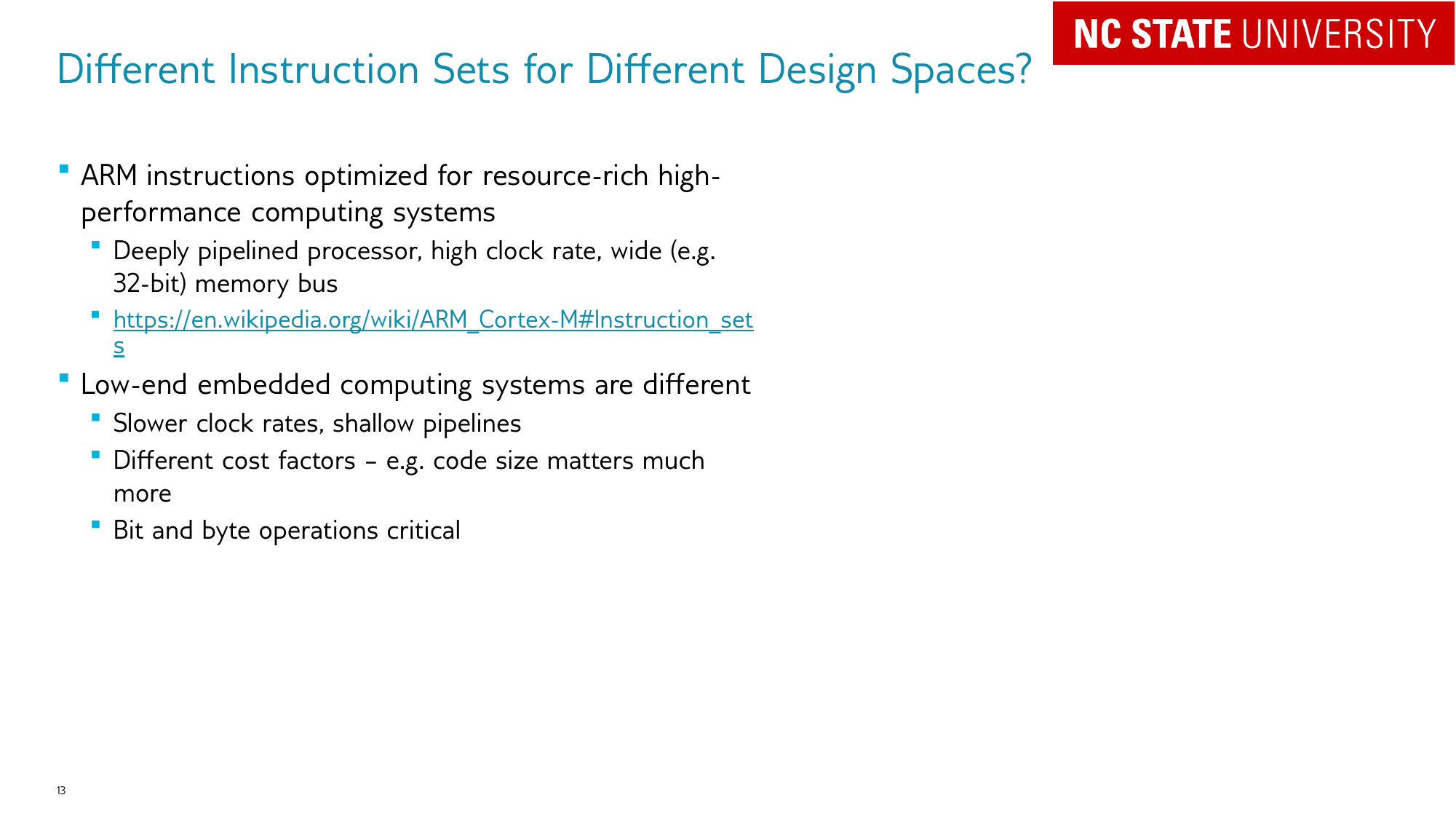

# Different Instruction Sets for Different Design Spaces?
ARM instructions optimized for resource-rich high-performance computing systems
Deeply pipelined processor, high clock rate, wide (e.g. 32-bit) memory bus
https://en.wikipedia.org/wiki/ARM_Cortex-M#Instruction_sets
Low-end embedded computing systems are different
Slower clock rates, shallow pipelines
Different cost factors – e.g. code size matters much more
Bit and byte operations critical